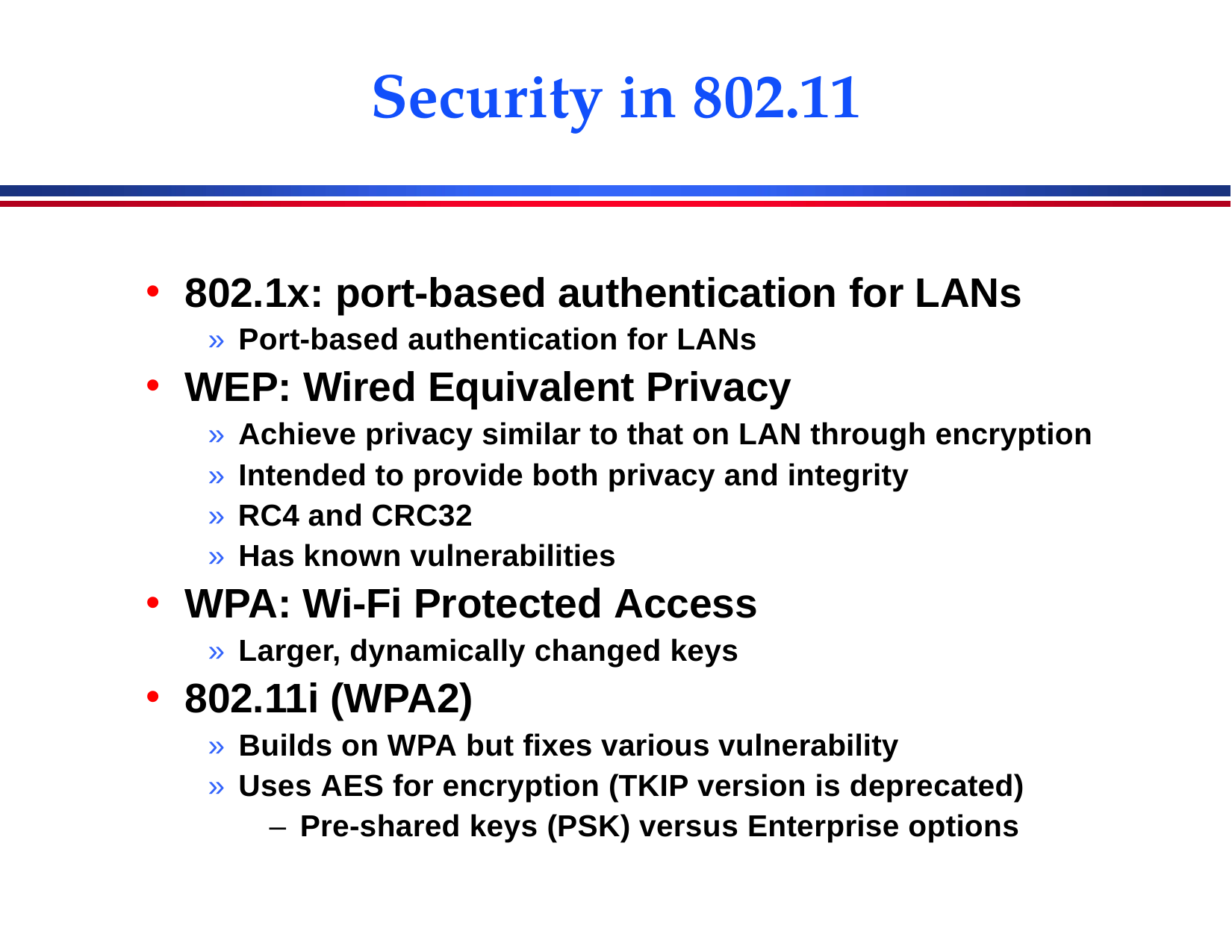

# Security in 802.11
802.1x: port-based authentication for LANs
» Port-based authentication for LANs
WEP: Wired Equivalent Privacy
» Achieve privacy similar to that on LAN through encryption
» Intended to provide both privacy and integrity
» RC4 and CRC32
» Has known vulnerabilities
WPA: Wi-Fi Protected Access
» Larger, dynamically changed keys
802.11i (WPA2)
» Builds on WPA but fixes various vulnerability
» Uses AES for encryption (TKIP version is deprecated)
– Pre-shared keys (PSK) versus Enterprise options